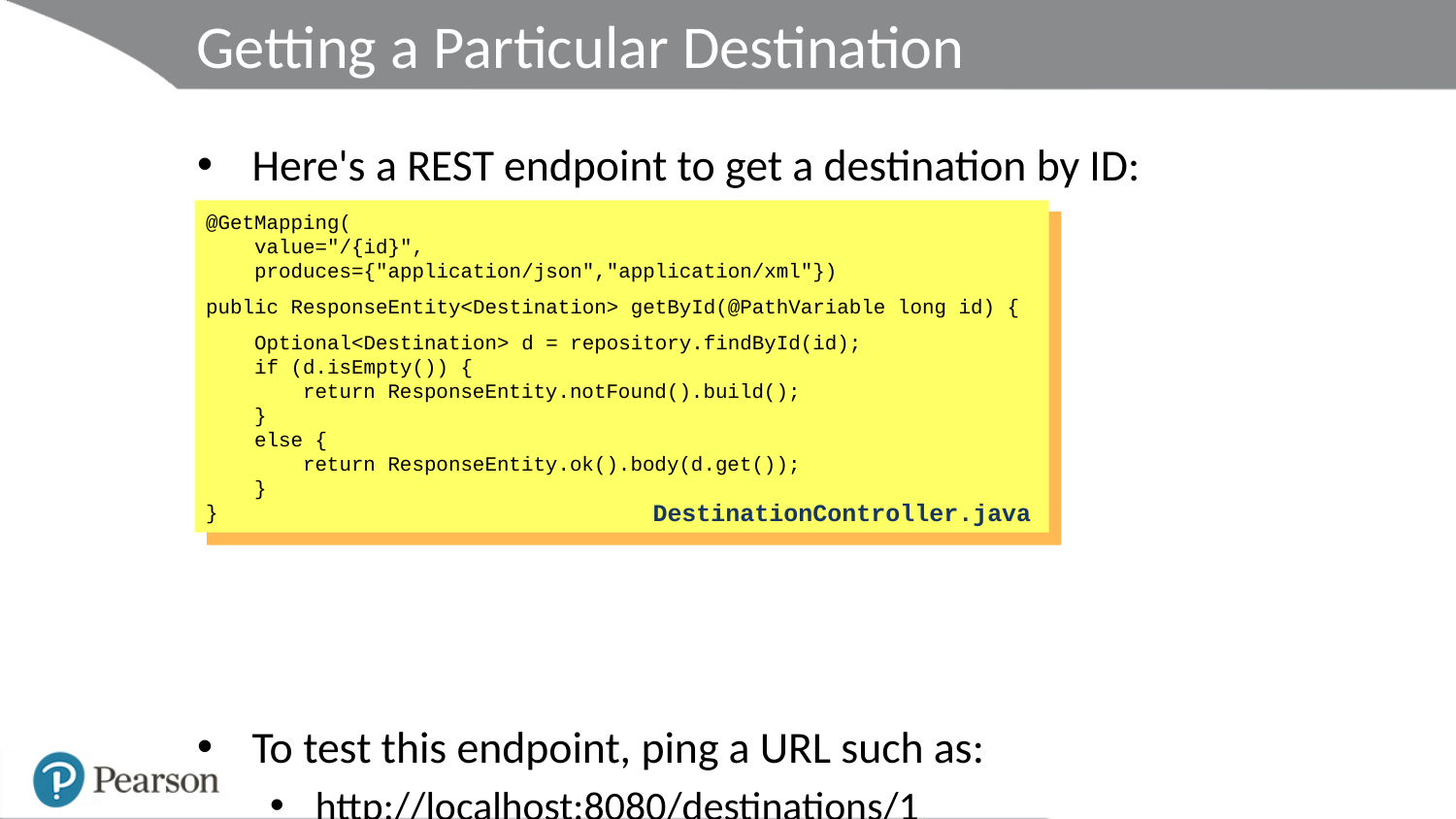

# Getting a Particular Destination
Here's a REST endpoint to get a destination by ID:

To test this endpoint, ping a URL such as:
http://localhost:8080/destinations/1
@GetMapping(
    value="/{id}",
    produces={"application/json","application/xml"})

public ResponseEntity<Destination> getById(@PathVariable long id) {

    Optional<Destination> d = repository.findById(id);
    if (d.isEmpty()) {
        return ResponseEntity.notFound().build();
    }
    else {
        return ResponseEntity.ok().body(d.get());
    }
}
DestinationController.java